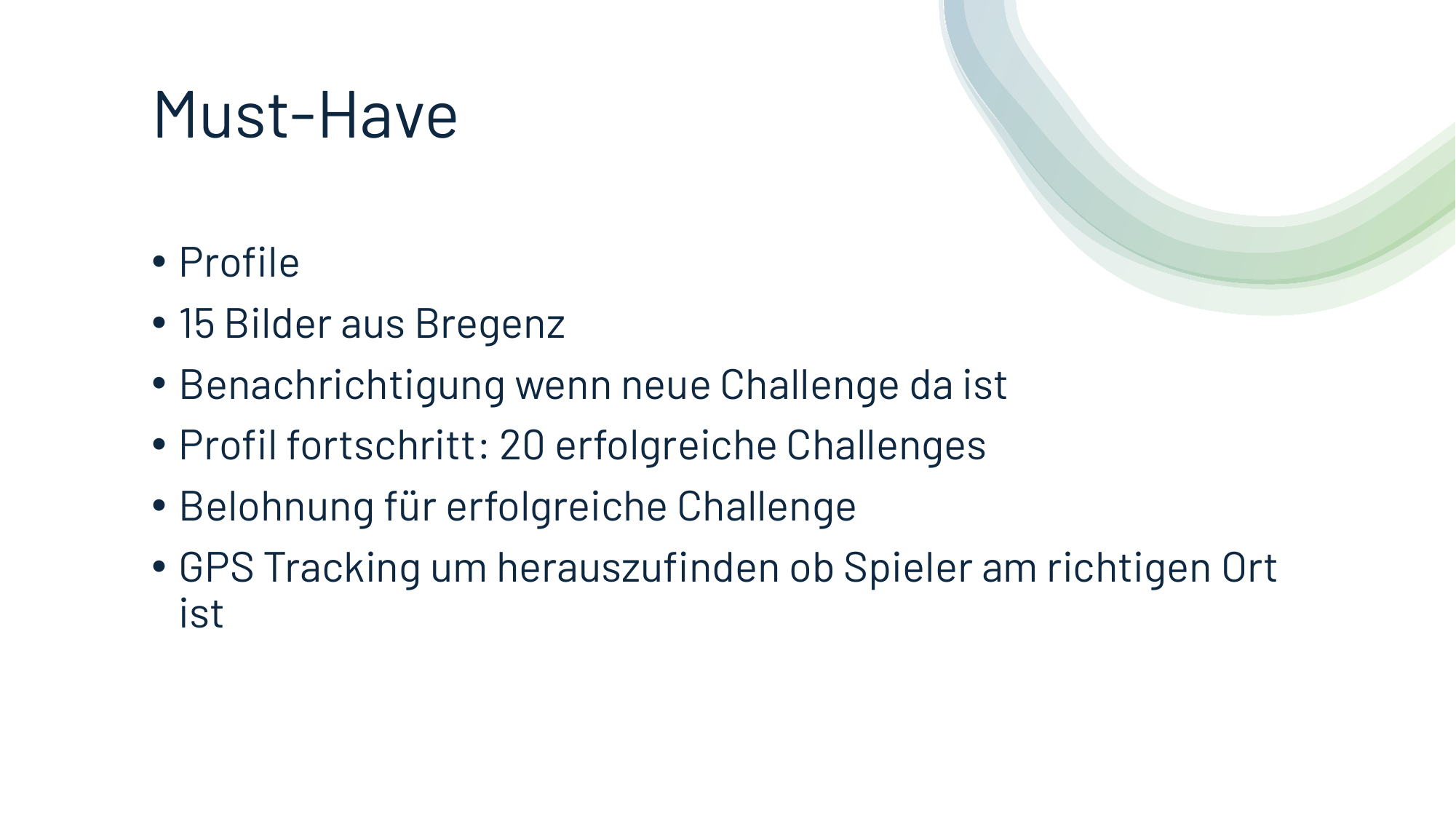

# Must-Have
Profile
15 Bilder aus Bregenz
Benachrichtigung wenn neue Challenge da ist
Profil fortschritt: 20 erfolgreiche Challenges
Belohnung für erfolgreiche Challenge
GPS Tracking um herauszufinden ob Spieler am richtigen Ort ist